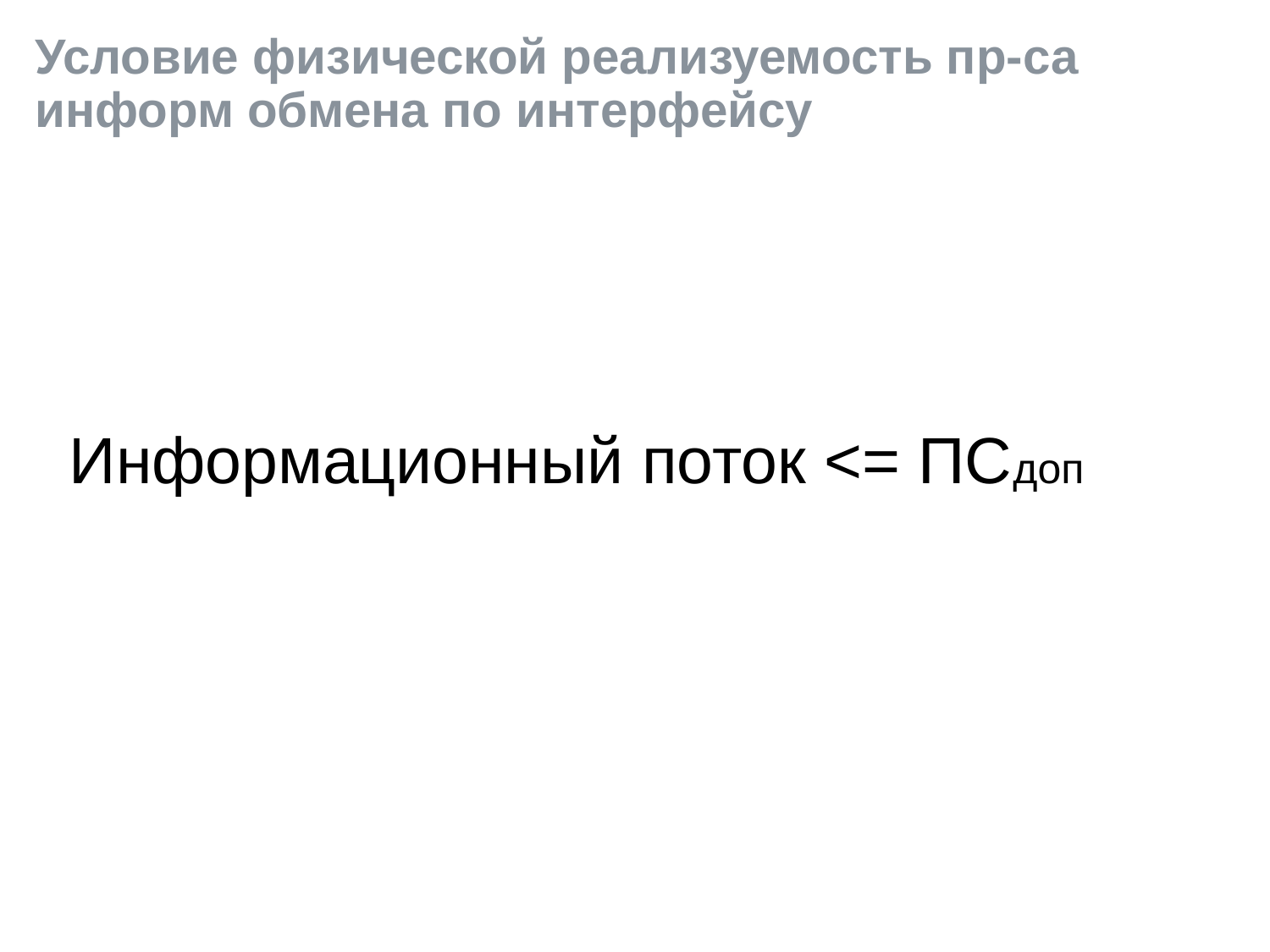

# Условие физической реализуемость пр-са информ обмена по интерфейсу
Информационный поток <= ПСдоп